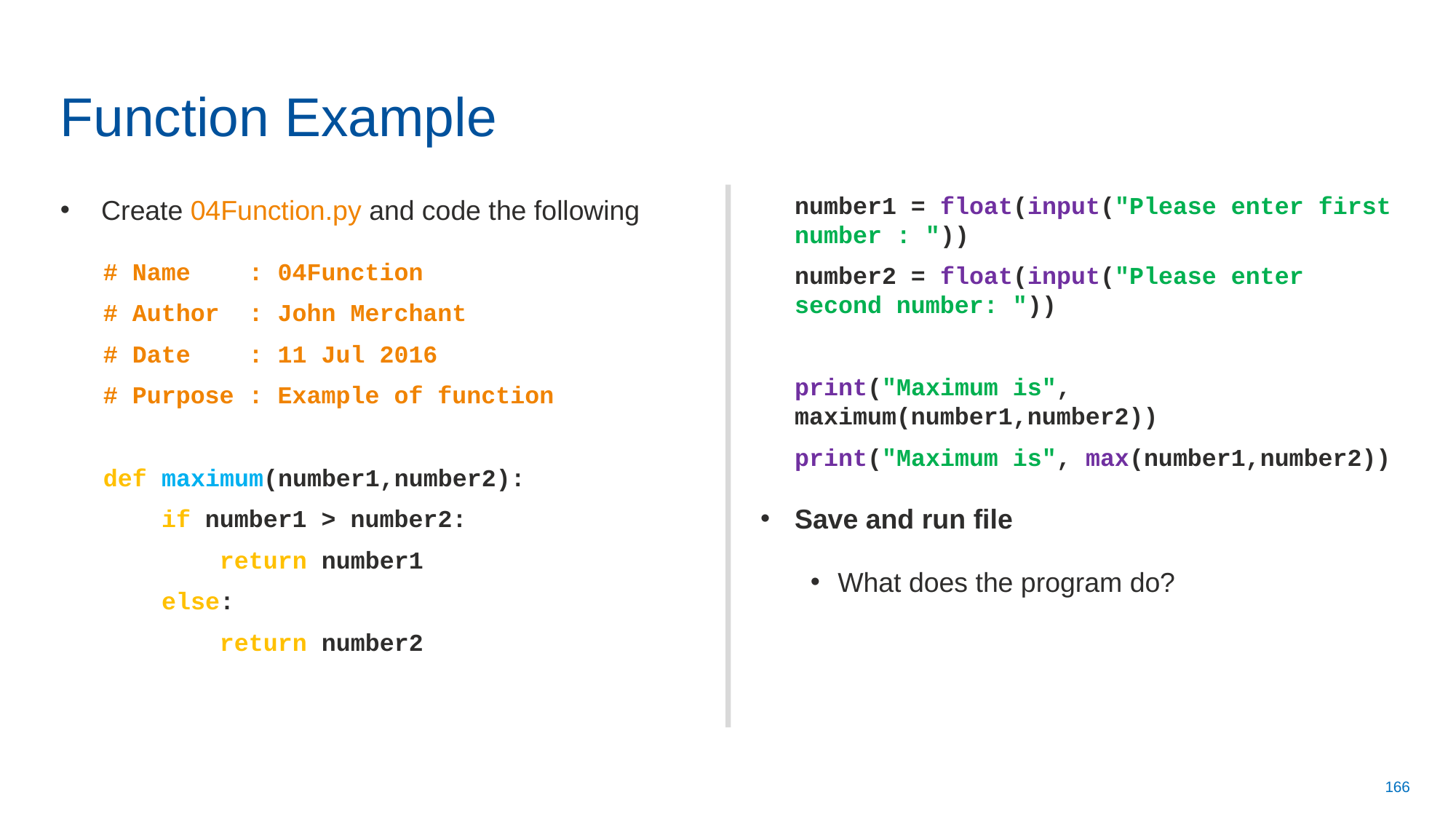

# Function Example
Create 04Function.py and code the following
# Name    : 04Function
# Author  : John Merchant
# Date    : 11 Jul 2016
# Purpose : Example of function

def maximum(number1,number2):
    if number1 > number2:
        return number1
    else:
        return number2
number1 = float(input("Please enter first number : "))
number2 = float(input("Please enter second number: "))

print("Maximum is", maximum(number1,number2))
print("Maximum is", max(number1,number2))
Save and run file
What does the program do?